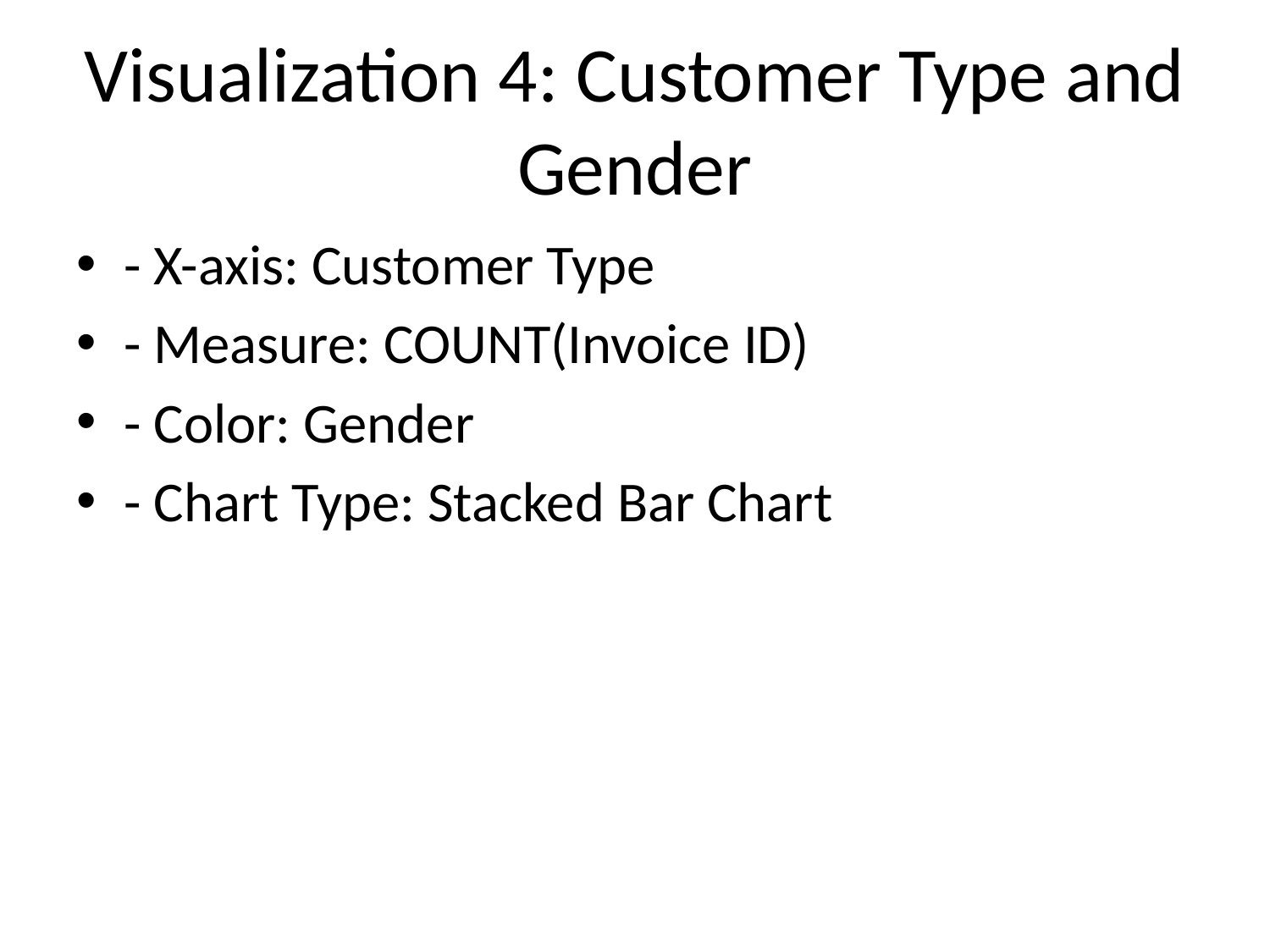

# Visualization 4: Customer Type and Gender
- X-axis: Customer Type
- Measure: COUNT(Invoice ID)
- Color: Gender
- Chart Type: Stacked Bar Chart